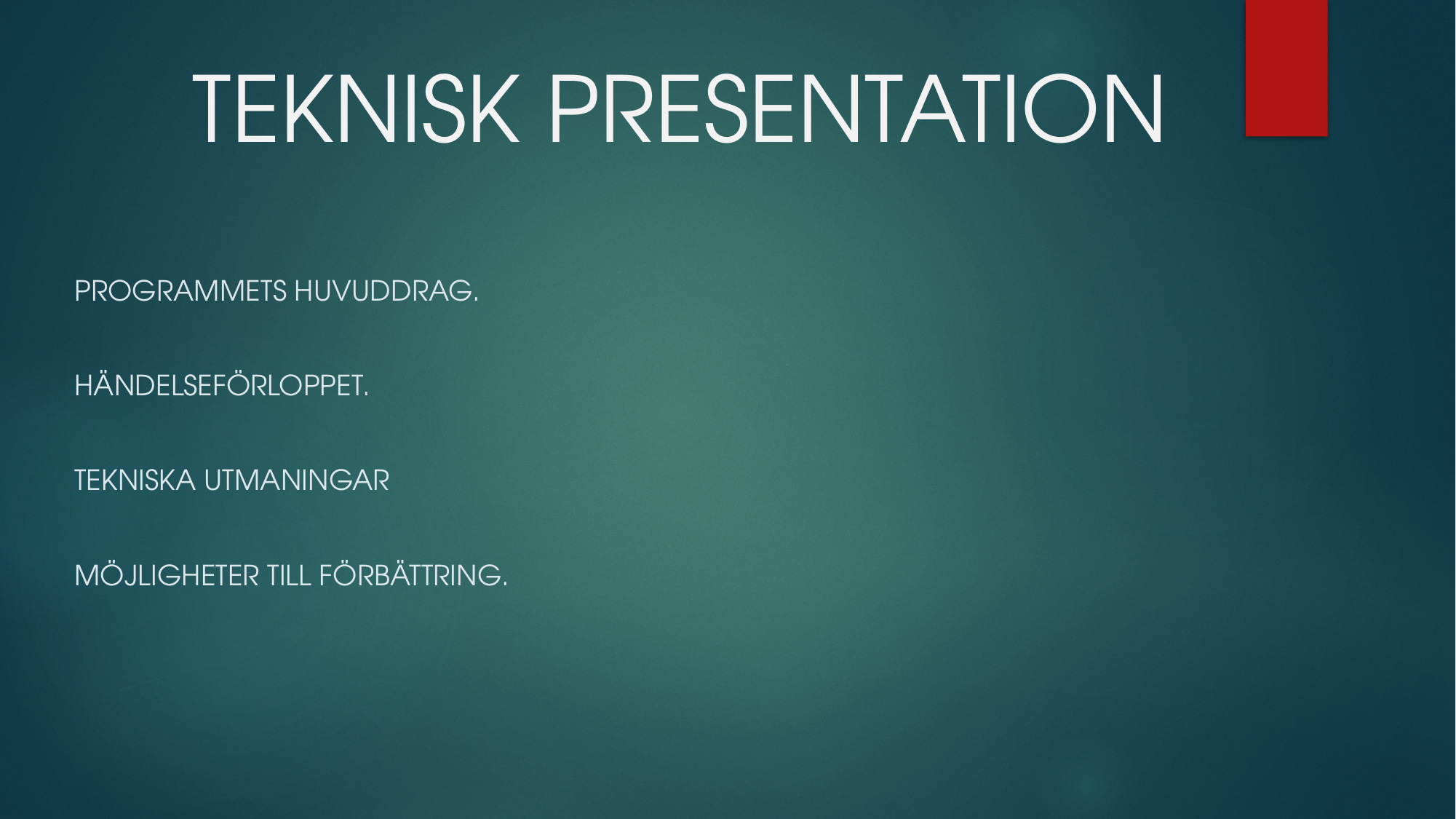

# TEKNISK PRESENTATION
Programmets huvuddrag.

Händelseförloppet.

Tekniska utmaningar

möjligheter till förbättring.